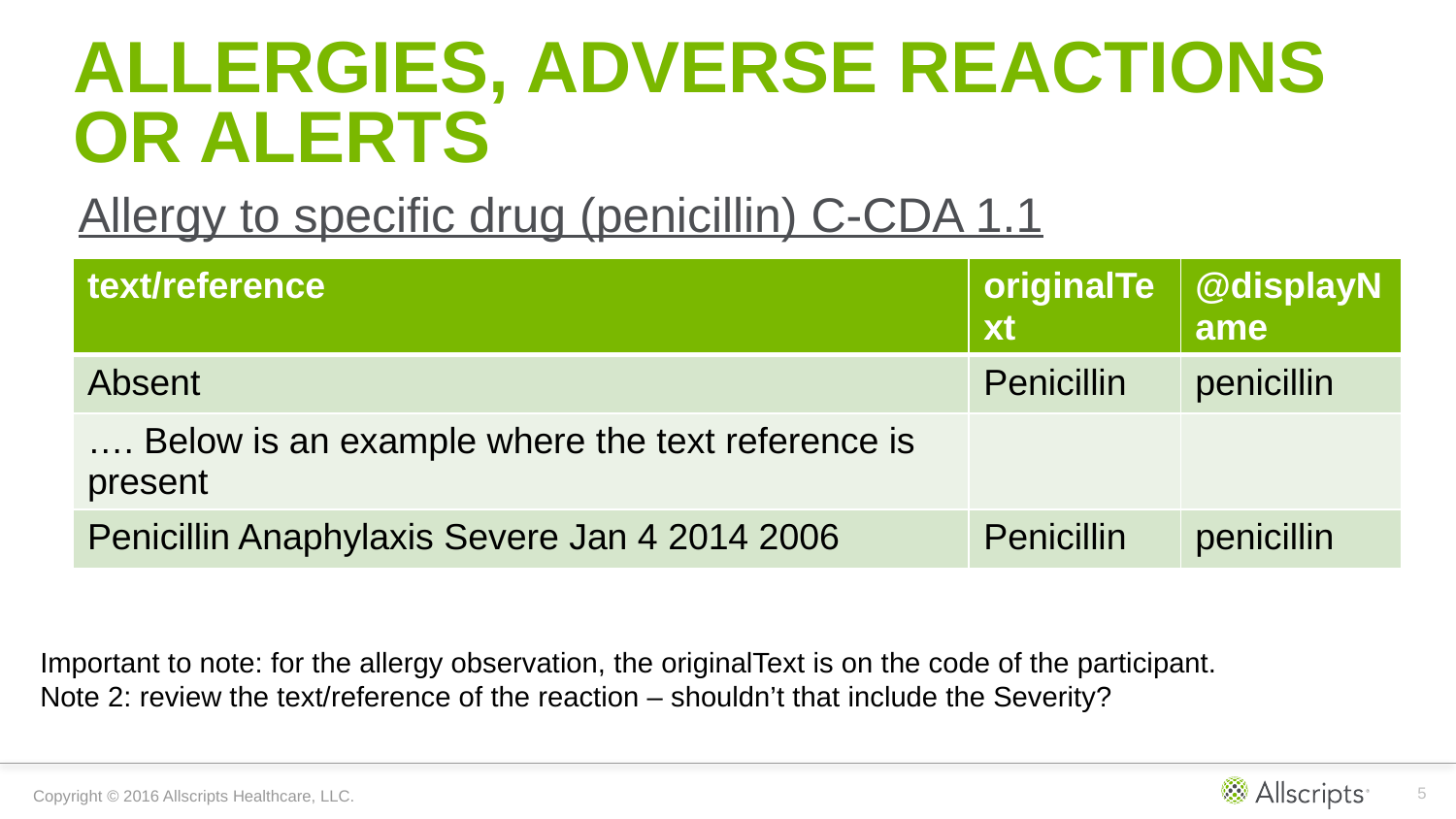

# ALLERGIES, ADVERSE REACTIONS OR ALERTS
Allergy to specific drug (penicillin) C-CDA 1.1
| text/reference | originalText | @displayName |
| --- | --- | --- |
| Absent | Penicillin | penicillin |
| …. Below is an example where the text reference is present |  |  |
| Penicillin Anaphylaxis Severe Jan 4 2014 2006 | Penicillin | penicillin |
Important to note: for the allergy observation, the originalText is on the code of the participant.
Note 2: review the text/reference of the reaction – shouldn’t that include the Severity?